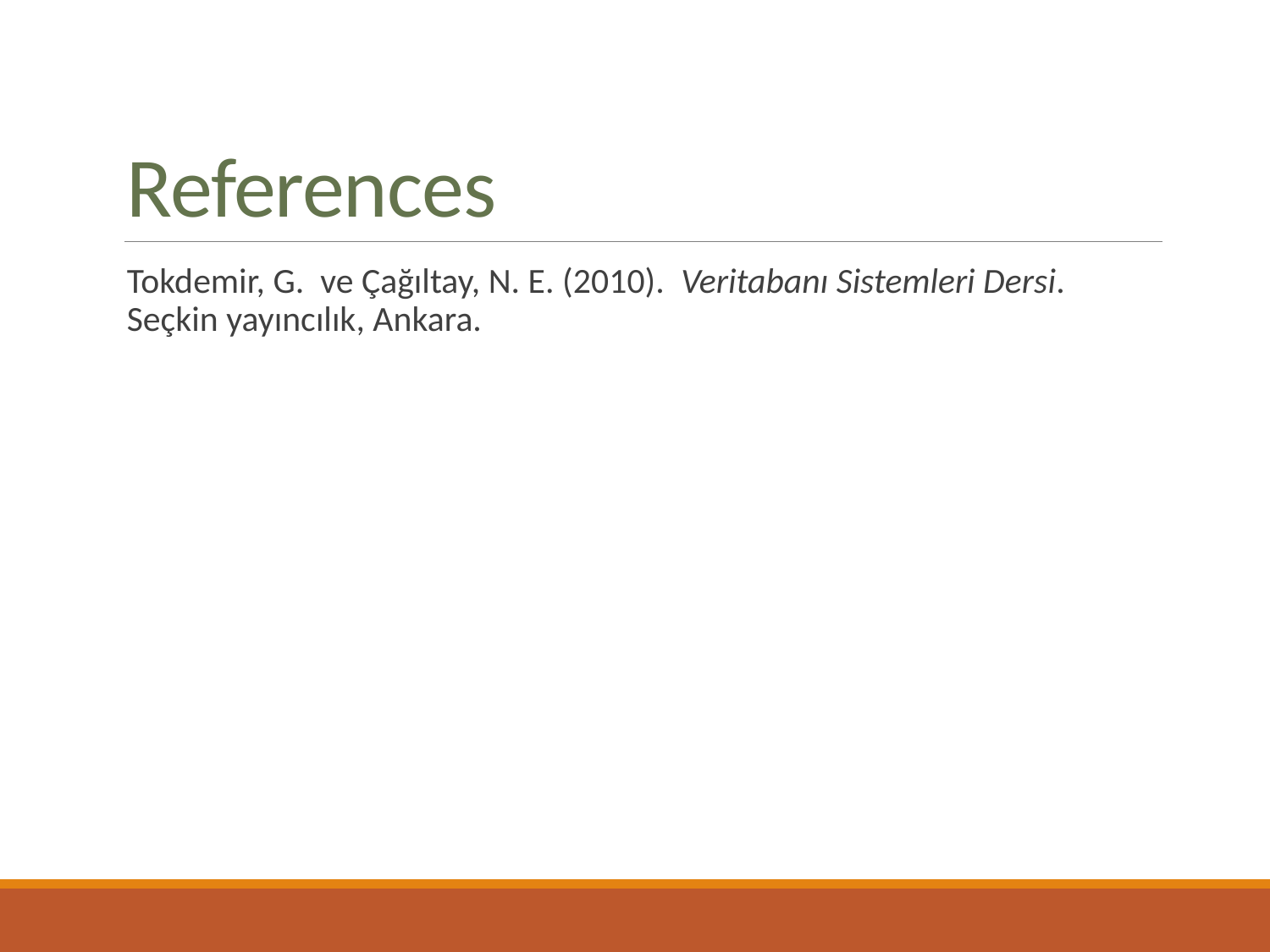

# References
Tokdemir, G.  ve Çağıltay, N. E. (2010).  Veritabanı Sistemleri Dersi. Seçkin yayıncılık, Ankara.